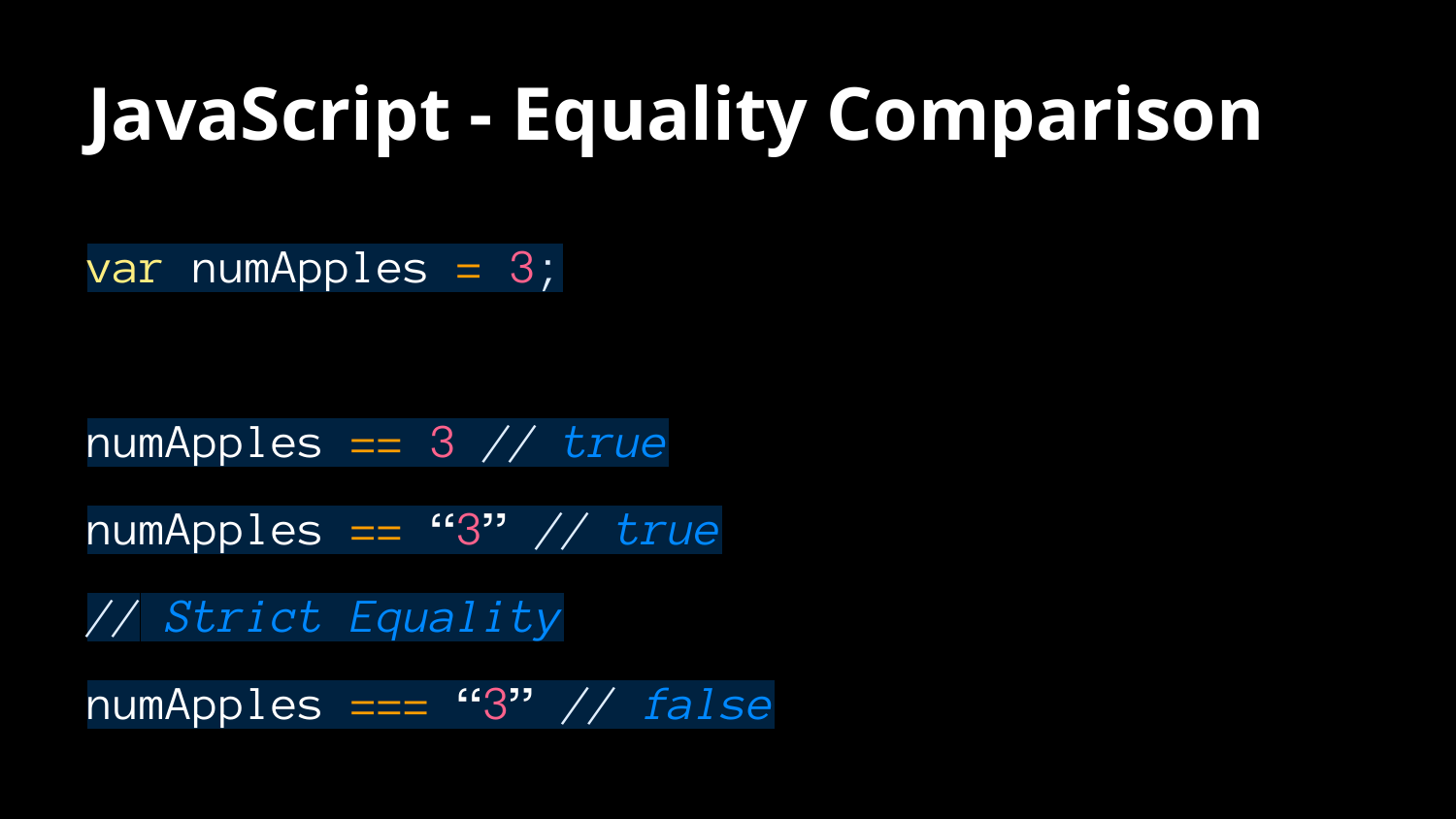

# JavaScript - Equality Comparison
var numApples = 3;
numApples == 3 // true
numApples == “3” // true
// Strict Equality
numApples === “3” // false